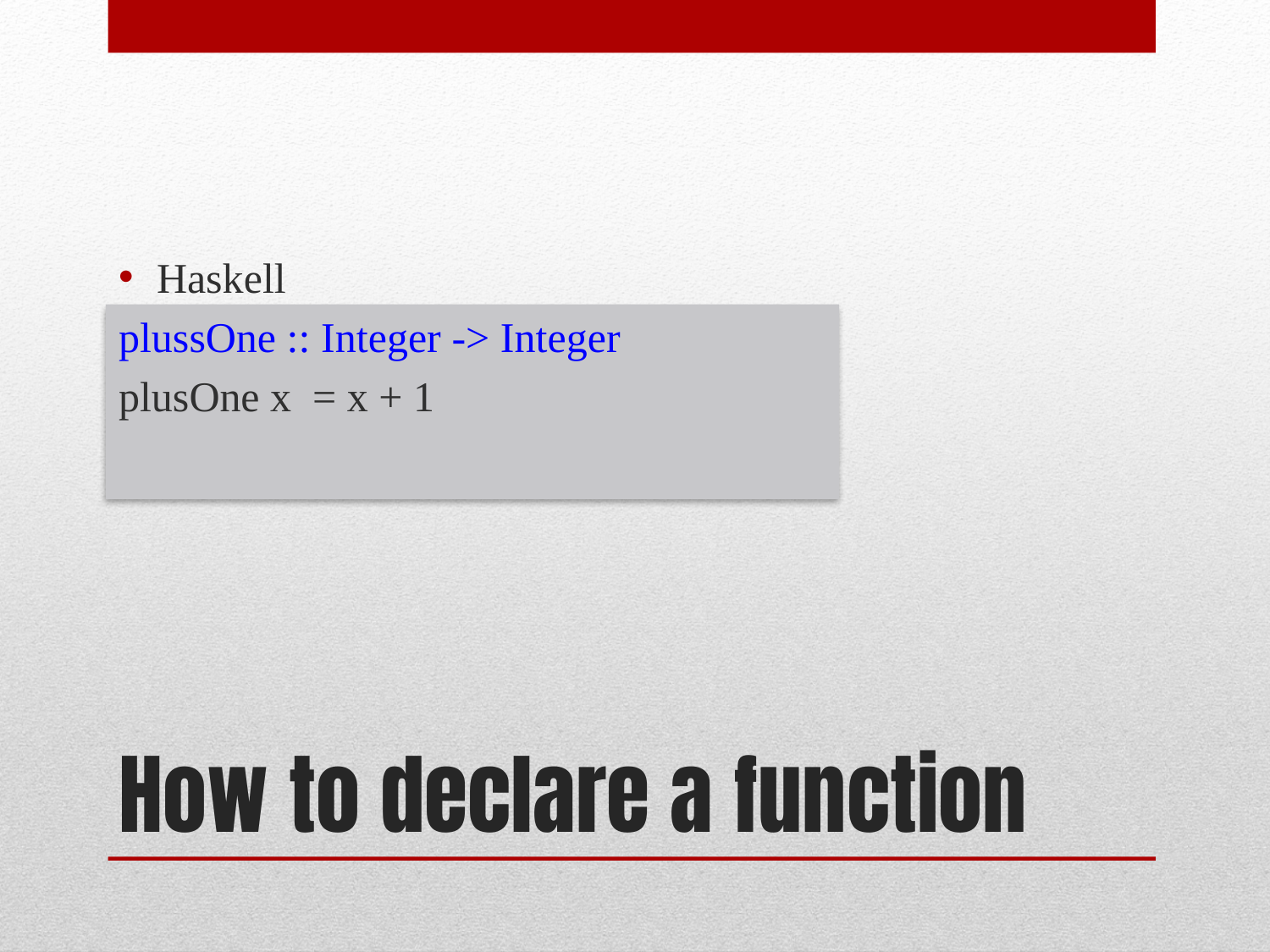

Haskell
plussOne :: Integer -> Integer
plusOne x  = x + 1

# How to declare a function